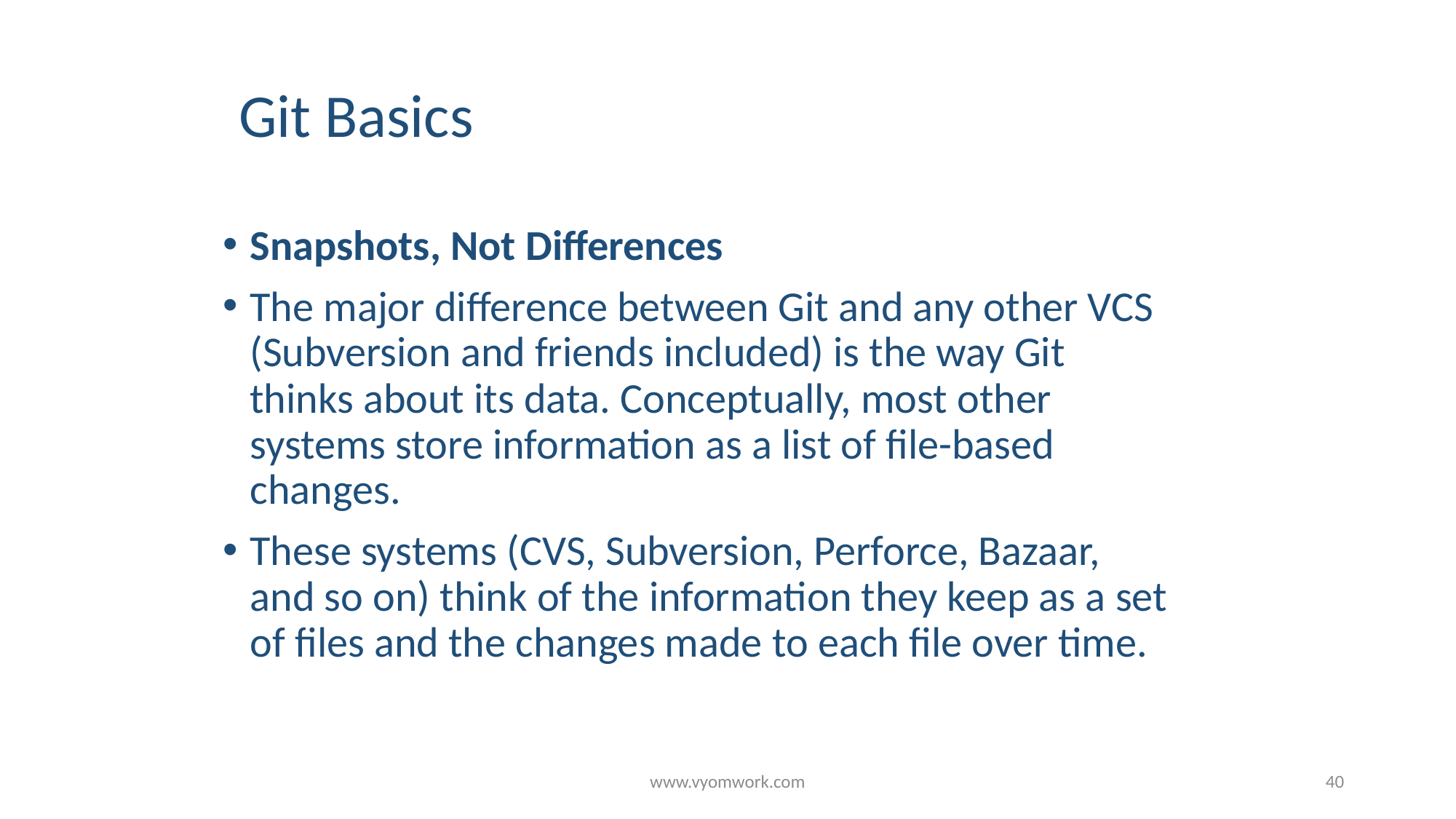

# Git Basics
Snapshots, Not Differences
The major difference between Git and any other VCS (Subversion and friends included) is the way Git thinks about its data. Conceptually, most other systems store information as a list of file-based changes.
These systems (CVS, Subversion, Perforce, Bazaar, and so on) think of the information they keep as a set of files and the changes made to each file over time.
www.vyomwork.com
40